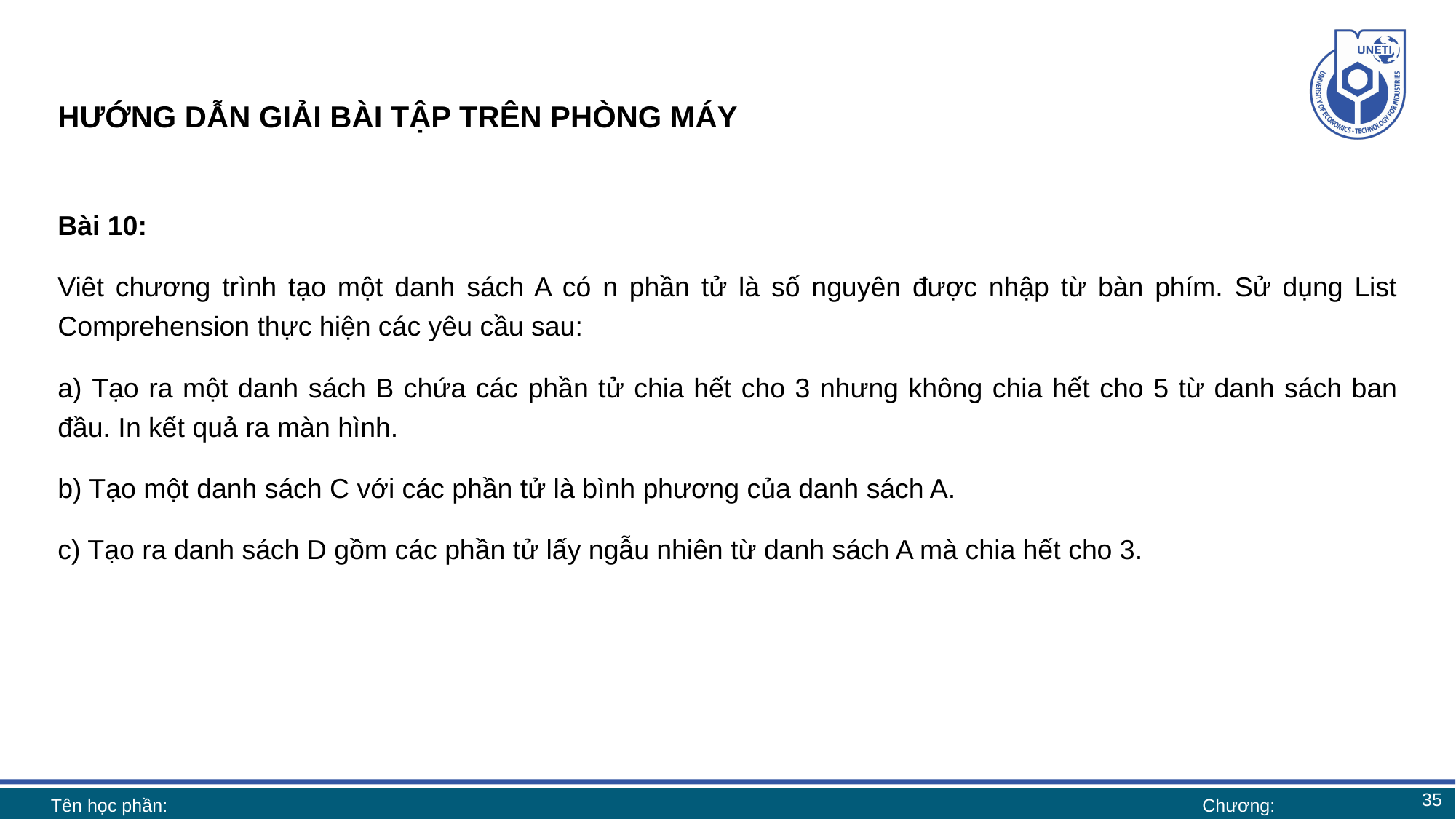

# HƯỚNG DẪN GIẢI BÀI TẬP TRÊN PHÒNG MÁY
Bài 10:
Viêt chương trình tạo một danh sách A có n phần tử là số nguyên được nhập từ bàn phím. Sử dụng List Comprehension thực hiện các yêu cầu sau:
a) Tạo ra một danh sách B chứa các phần tử chia hết cho 3 nhưng không chia hết cho 5 từ danh sách ban đầu. In kết quả ra màn hình.
b) Tạo một danh sách C với các phần tử là bình phương của danh sách A.
c) Tạo ra danh sách D gồm các phần tử lấy ngẫu nhiên từ danh sách A mà chia hết cho 3.
35
Tên học phần:
Chương: